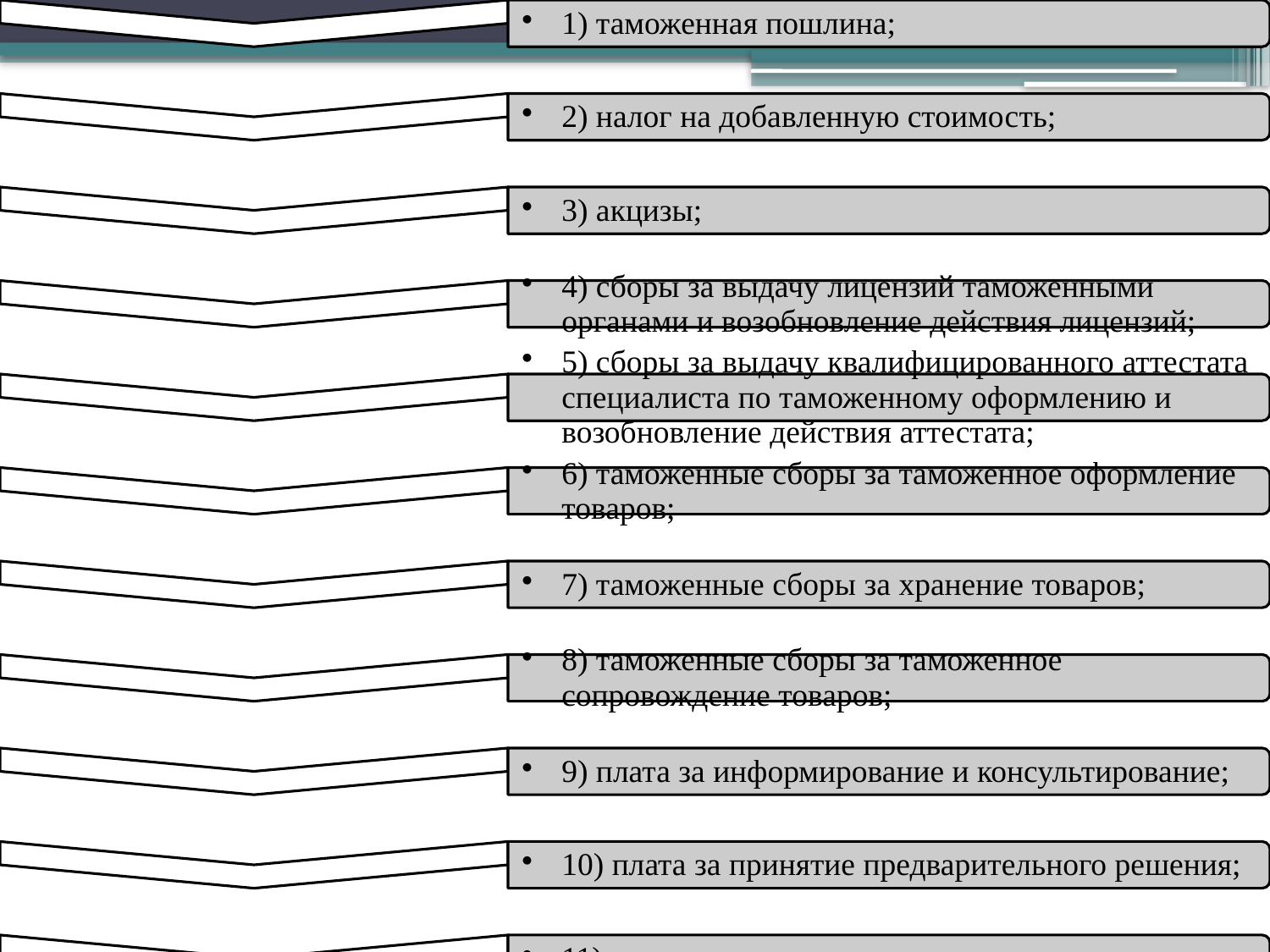

5) сборы за выдачу квалифицированного аттестата специалиста по таможенному оформлению и возобновление действия аттестата;
1) таможенная пошлина;
4) сборы за выдачу лицензий таможенными органами и возобновление действия лицензий;
3) акцизы;
6) таможенные сборы за таможенное оформление товаров;
7) таможенные сборы за хранение товаров;
8) таможенные сборы за таможенное сопровождение товаров;
9) плата за информирование и консультирование;
10) плата за принятие предварительного решения;
2) налог на добавленную стоимость;